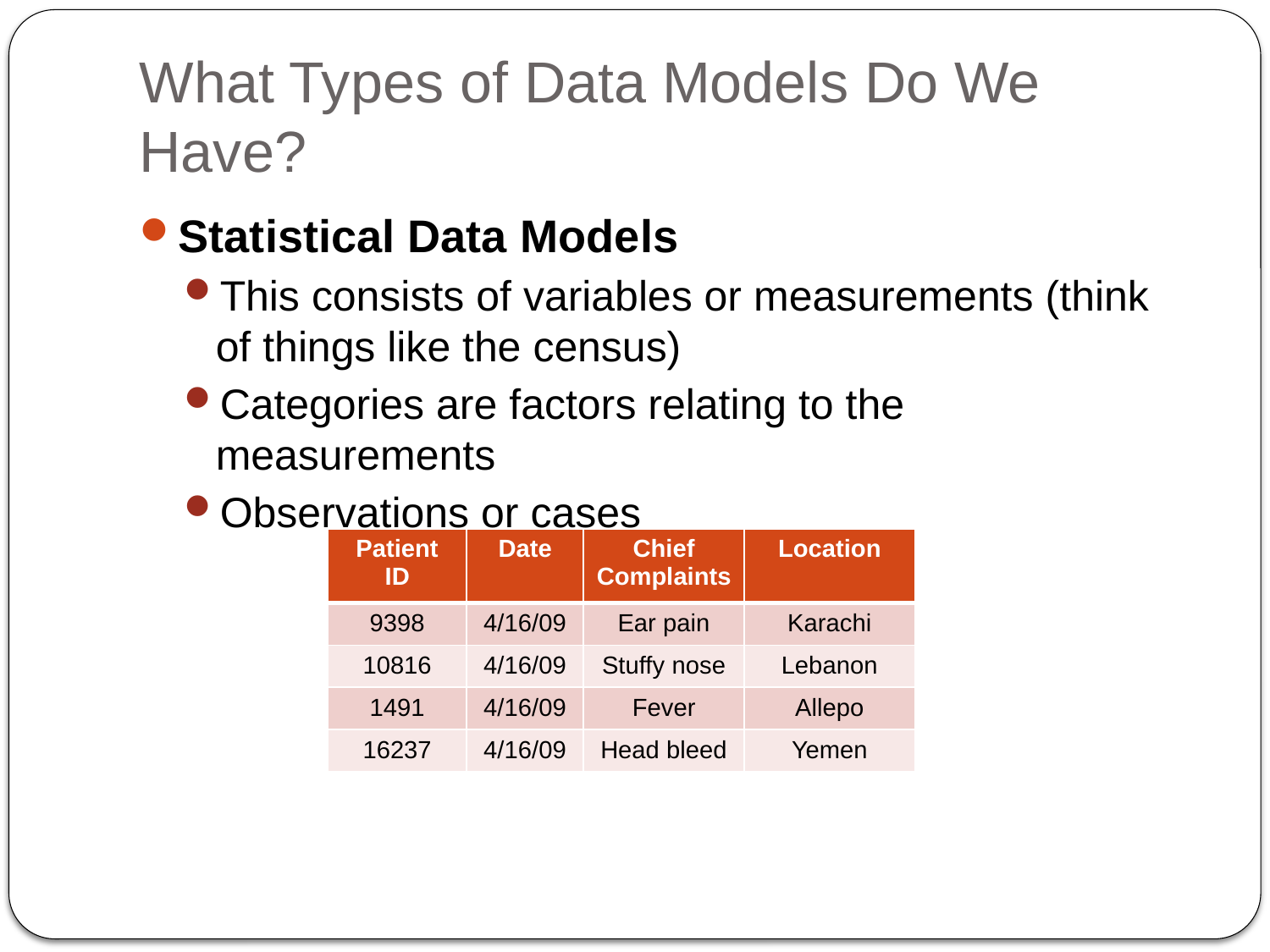

# What Types of Data Models Do We Have?
Statistical Data Models
This consists of variables or measurements (think of things like the census)
Categories are factors relating to the measurements
Observations or cases
| Patient ID | Date | Chief Complaints | Location |
| --- | --- | --- | --- |
| 9398 | 4/16/09 | Ear pain | Karachi |
| 10816 | 4/16/09 | Stuffy nose | Lebanon |
| 1491 | 4/16/09 | Fever | Allepo |
| 16237 | 4/16/09 | Head bleed | Yemen |